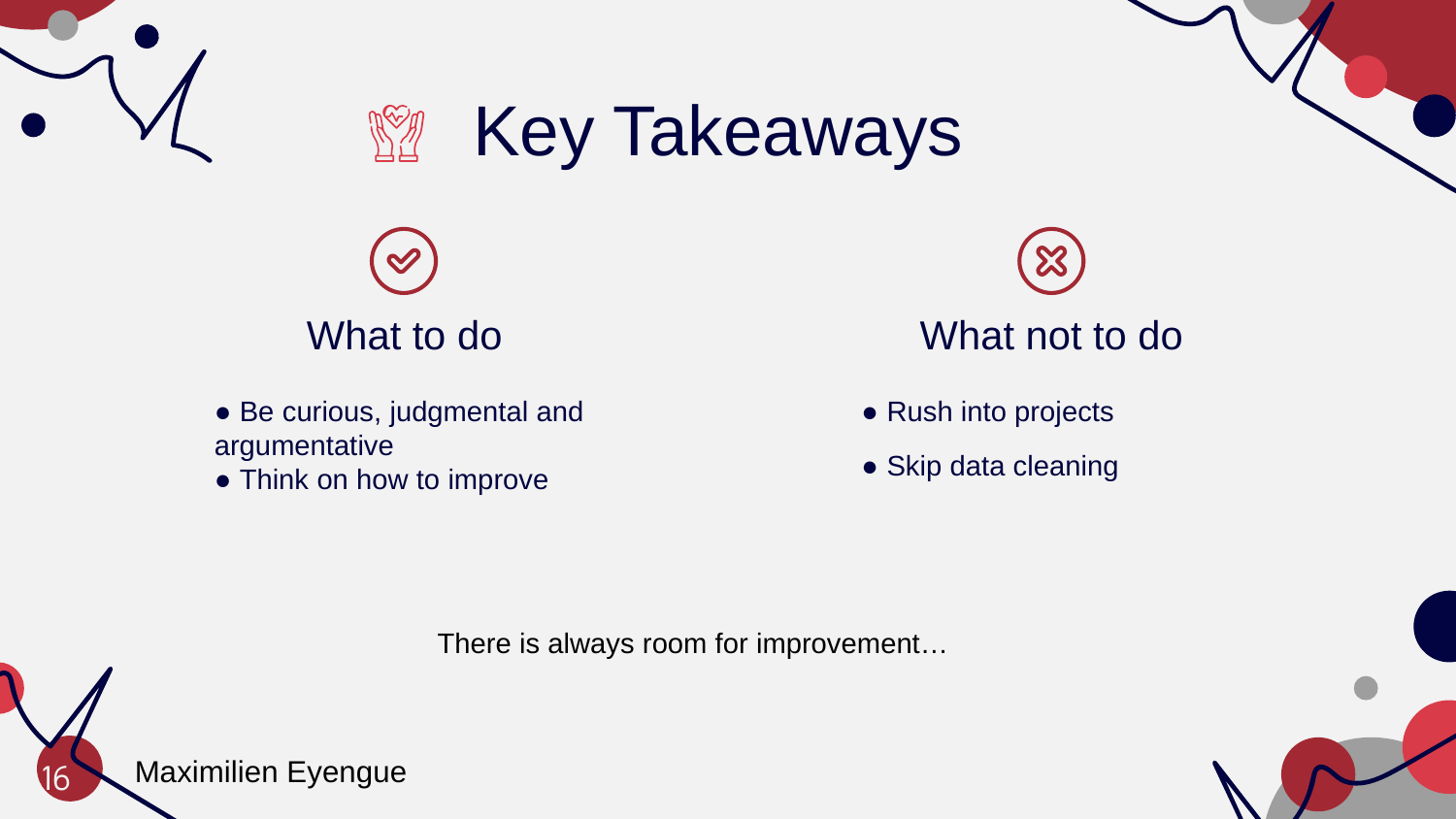

# Key Takeaways

What to do

What not to do
● Be curious, judgmental and argumentative
● Think on how to improve
● Rush into projects
● Skip data cleaning

There is always room for improvement…
Maximilien Eyengue
16